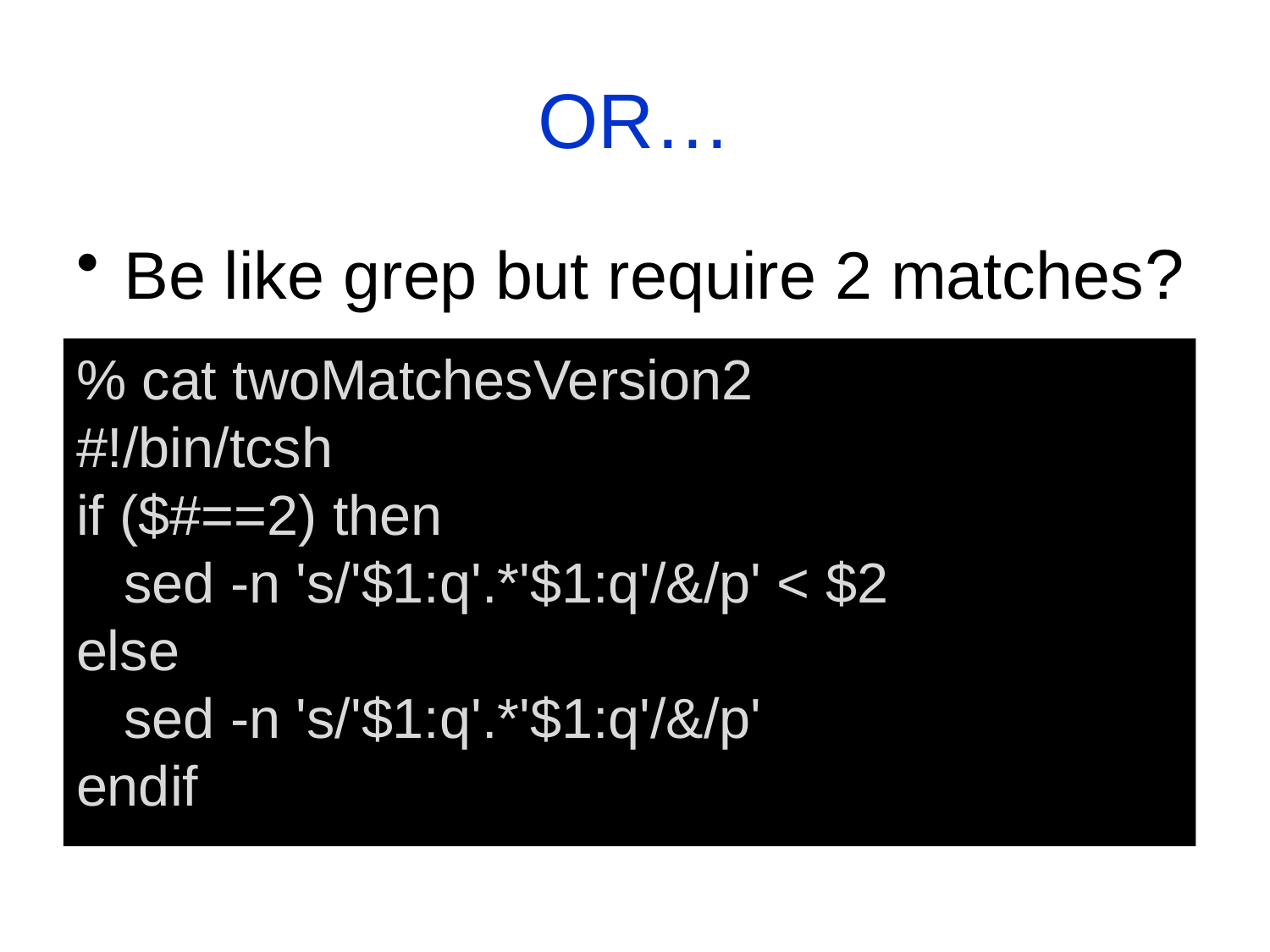

# OR…
Be like grep but require 2 matches?
% cat twoMatchesVersion2
#!/bin/tcsh
if ($#==2) then
	sed -n 's/'$1:q'.*'$1:q'/&/p' < $2
else
	sed -n 's/'$1:q'.*'$1:q'/&/p'
endif